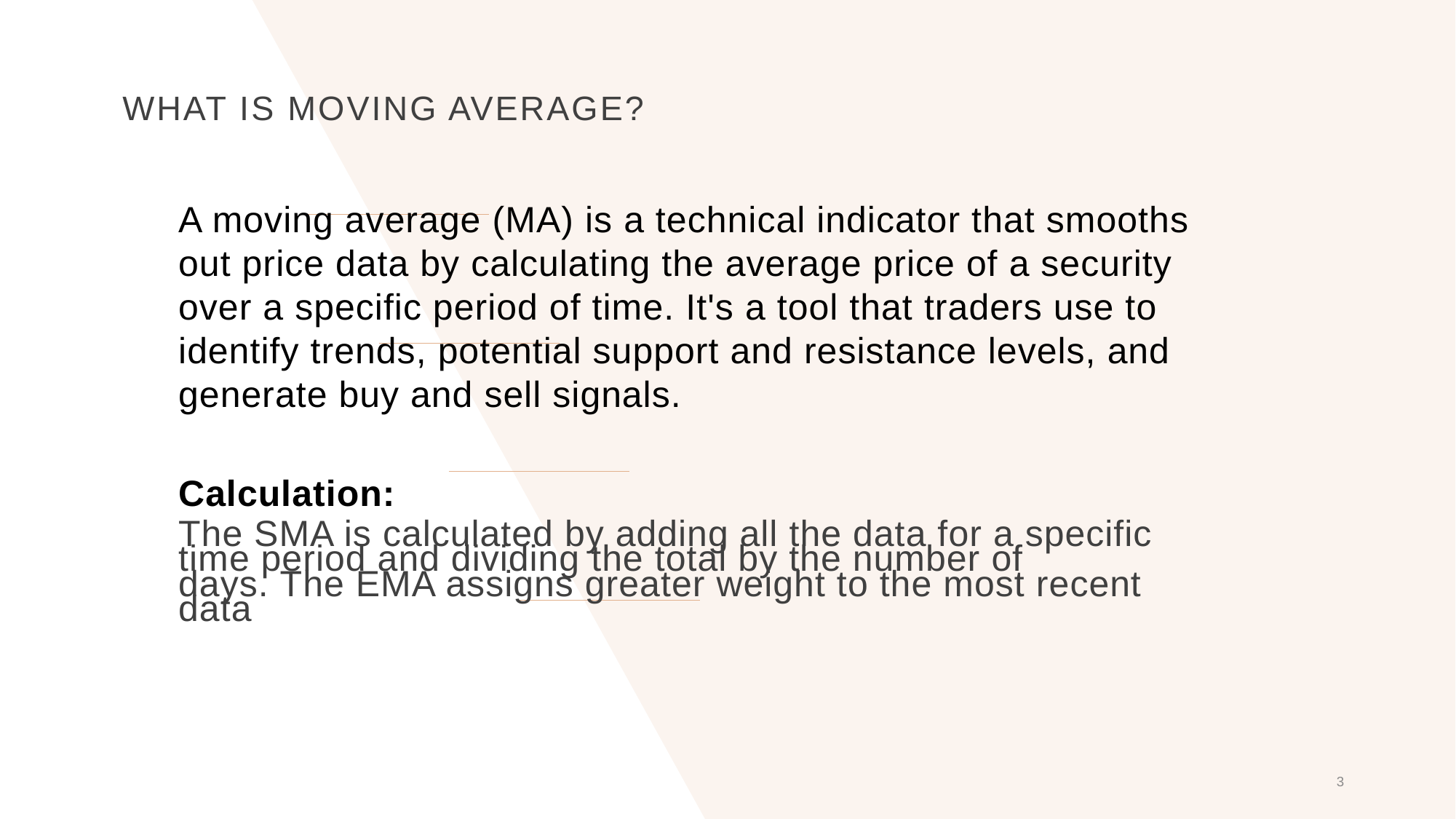

# WHAT IS MOVING AVERAGE?
A moving average (MA) is a technical indicator that smooths out price data by calculating the average price of a security over a specific period of time. It's a tool that traders use to identify trends, potential support and resistance levels, and generate buy and sell signals.

Calculation:
The SMA is calculated by adding all the data for a specific time period and dividing the total by the number of days. The EMA assigns greater weight to the most recent data

3